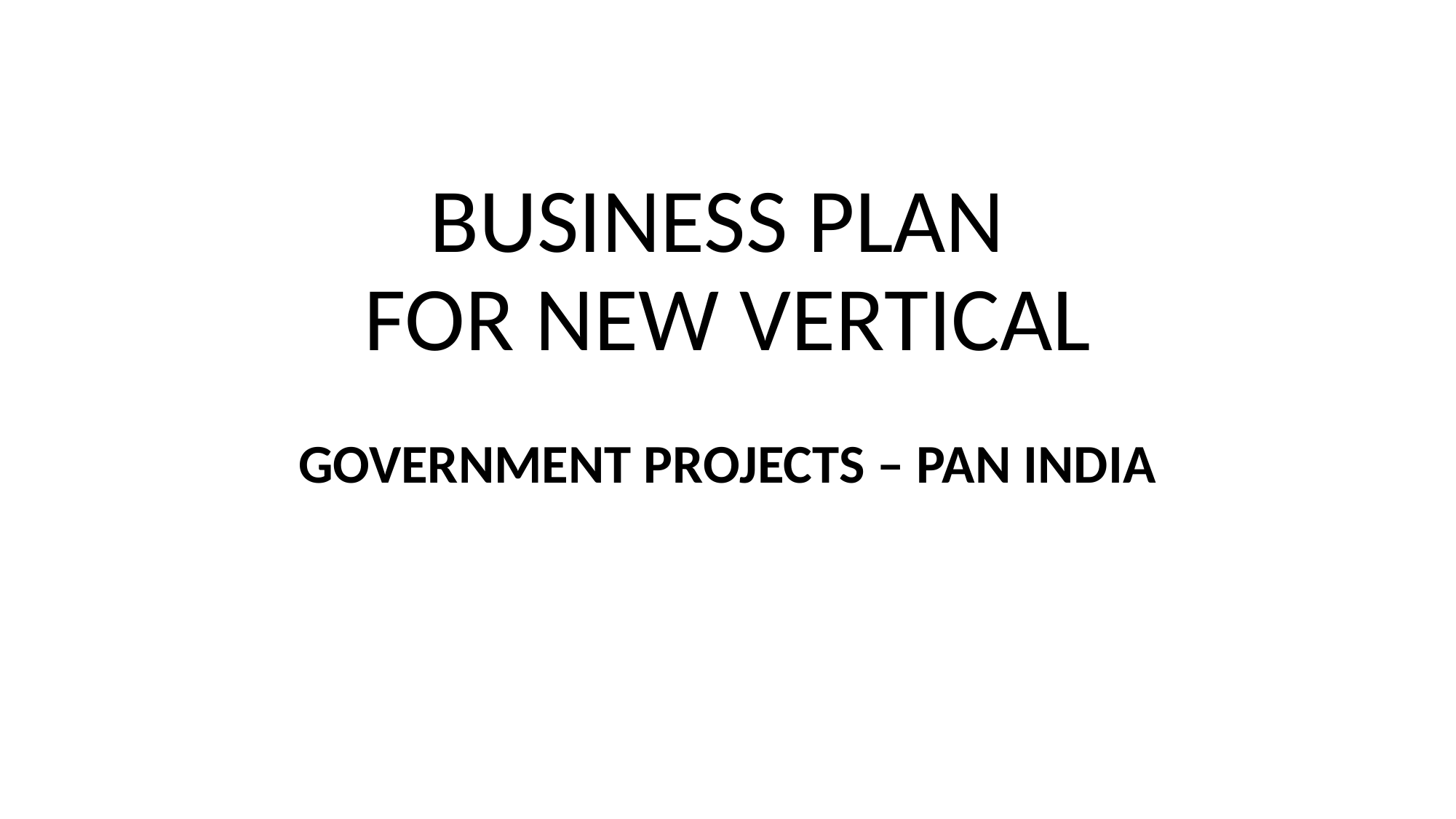

# BUSINESS PLAN FOR NEW VERTICAL
GOVERNMENT PROJECTS – PAN INDIA